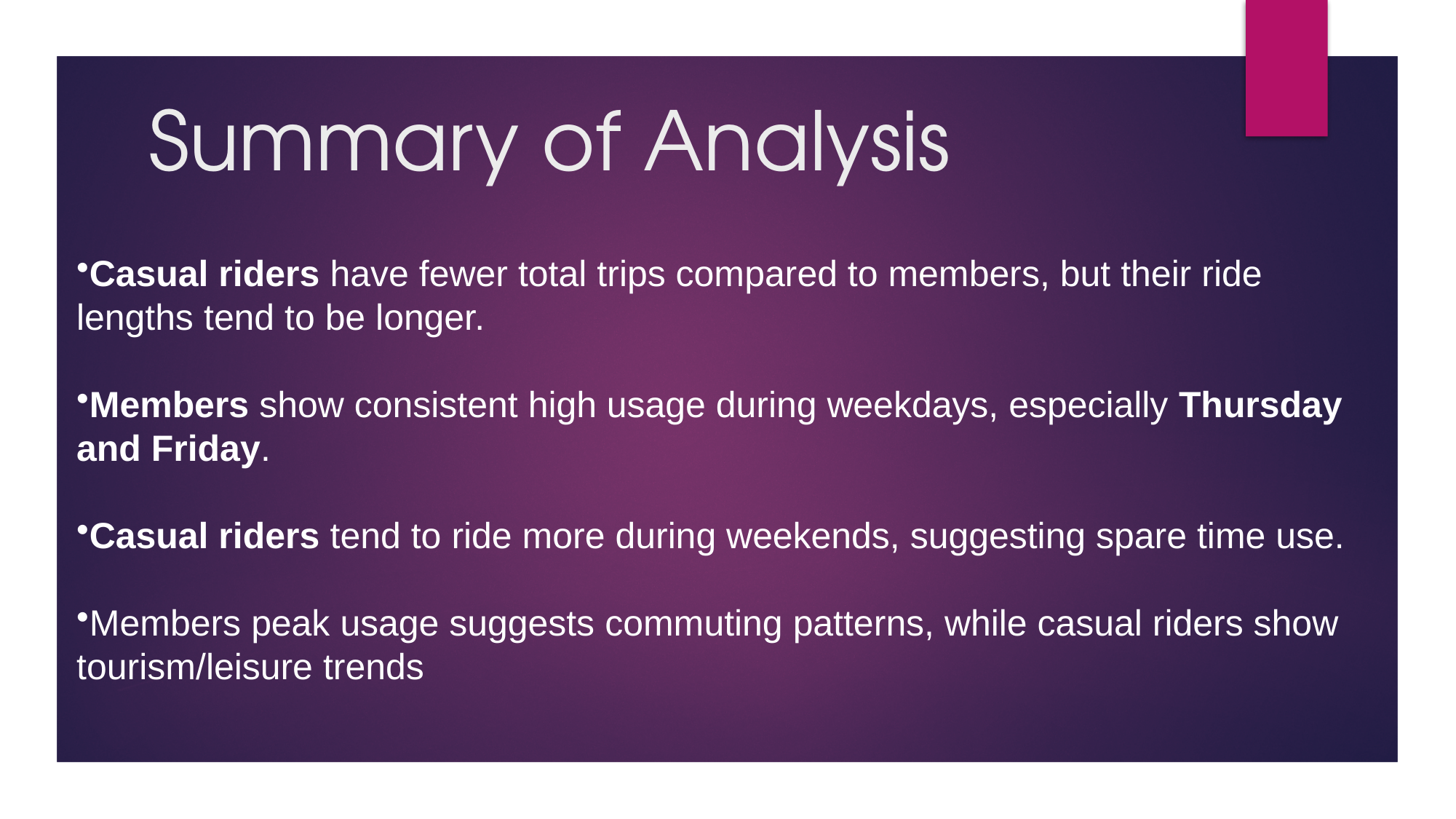

# Summary of Analysis
Casual riders have fewer total trips compared to members, but their ride lengths tend to be longer.

Members show consistent high usage during weekdays, especially Thursday and Friday.

Casual riders tend to ride more during weekends, suggesting spare time use.

Members peak usage suggests commuting patterns, while casual riders show tourism/leisure trends